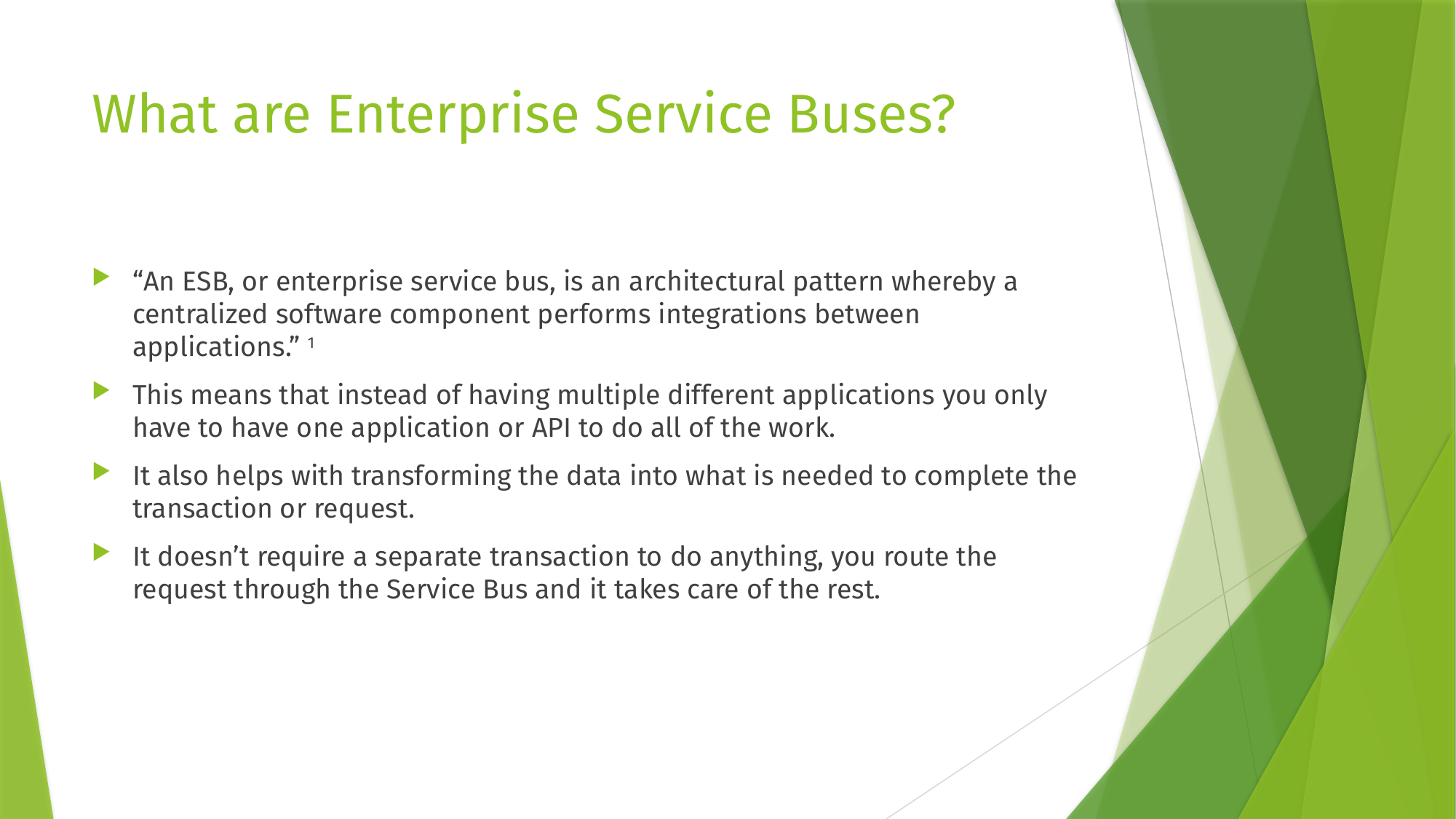

# What are Enterprise Service Buses?
“An ESB, or enterprise service bus, is an architectural pattern whereby a centralized software component performs integrations between applications.” 1
This means that instead of having multiple different applications you only have to have one application or API to do all of the work.
It also helps with transforming the data into what is needed to complete the transaction or request.
It doesn’t require a separate transaction to do anything, you route the request through the Service Bus and it takes care of the rest.